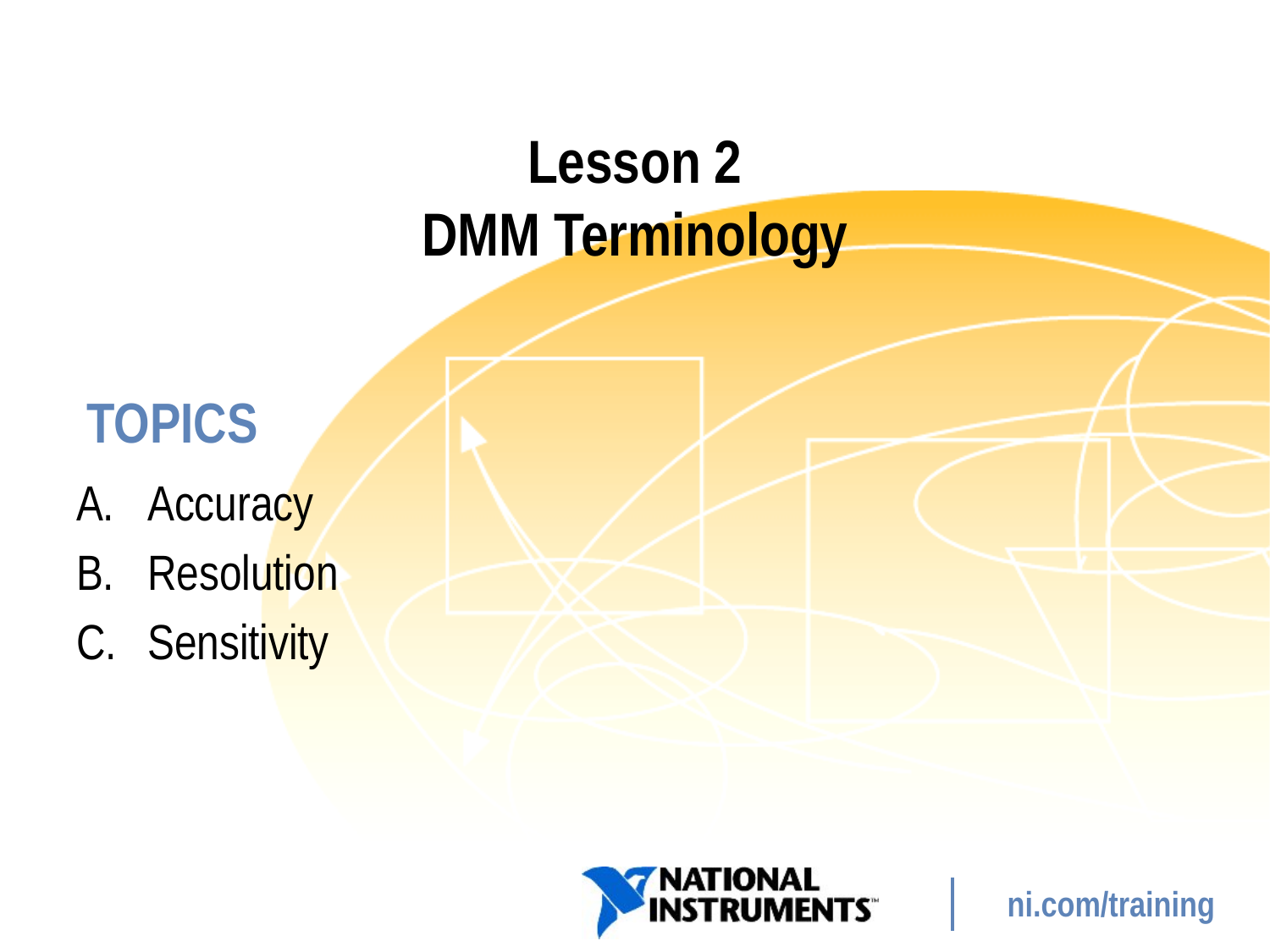

# Lesson 2 DMM Terminology
Accuracy
Resolution
Sensitivity